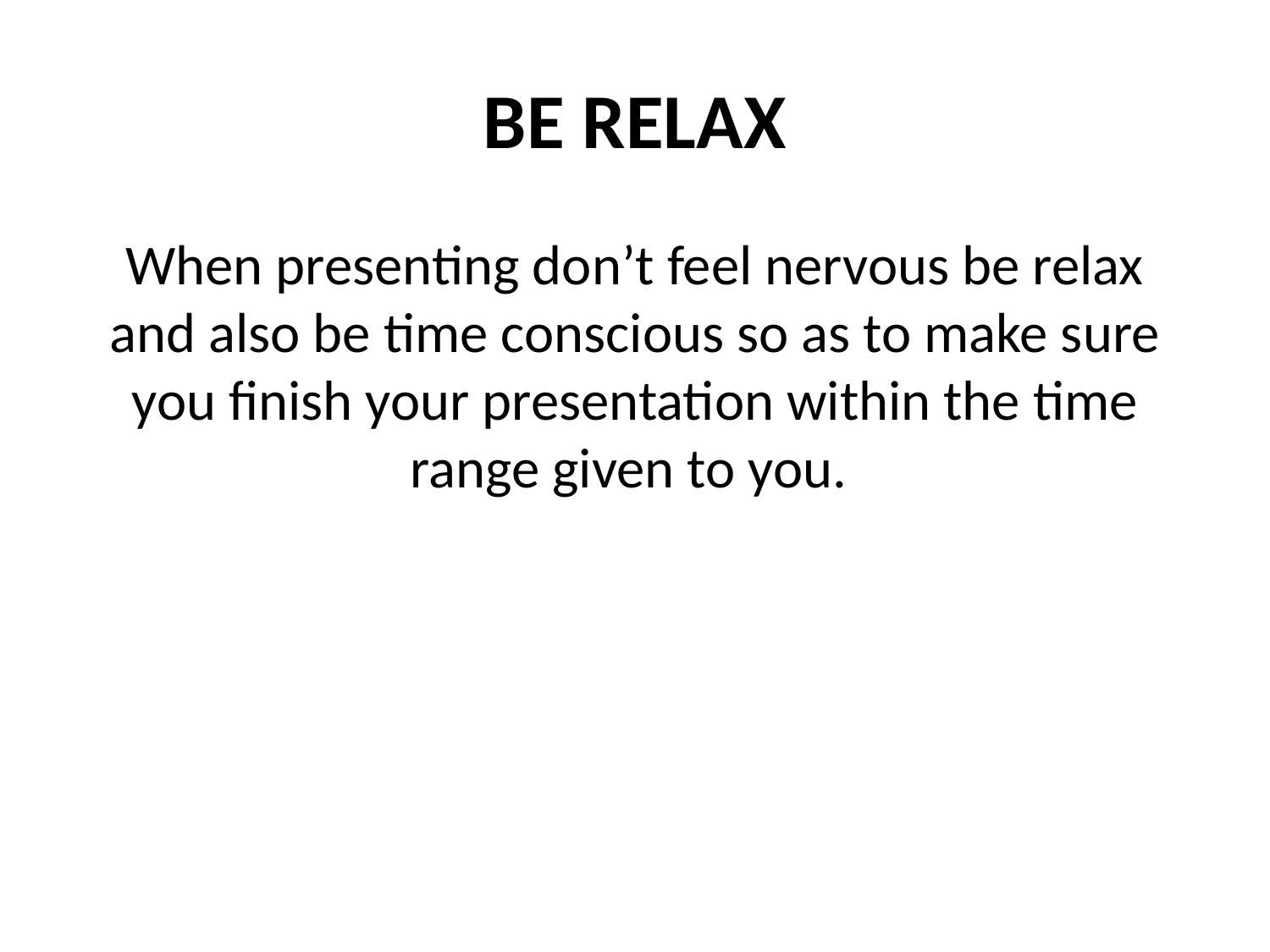

# BE RELAX
When presenting don’t feel nervous be relax and also be time conscious so as to make sure you finish your presentation within the time range given to you.